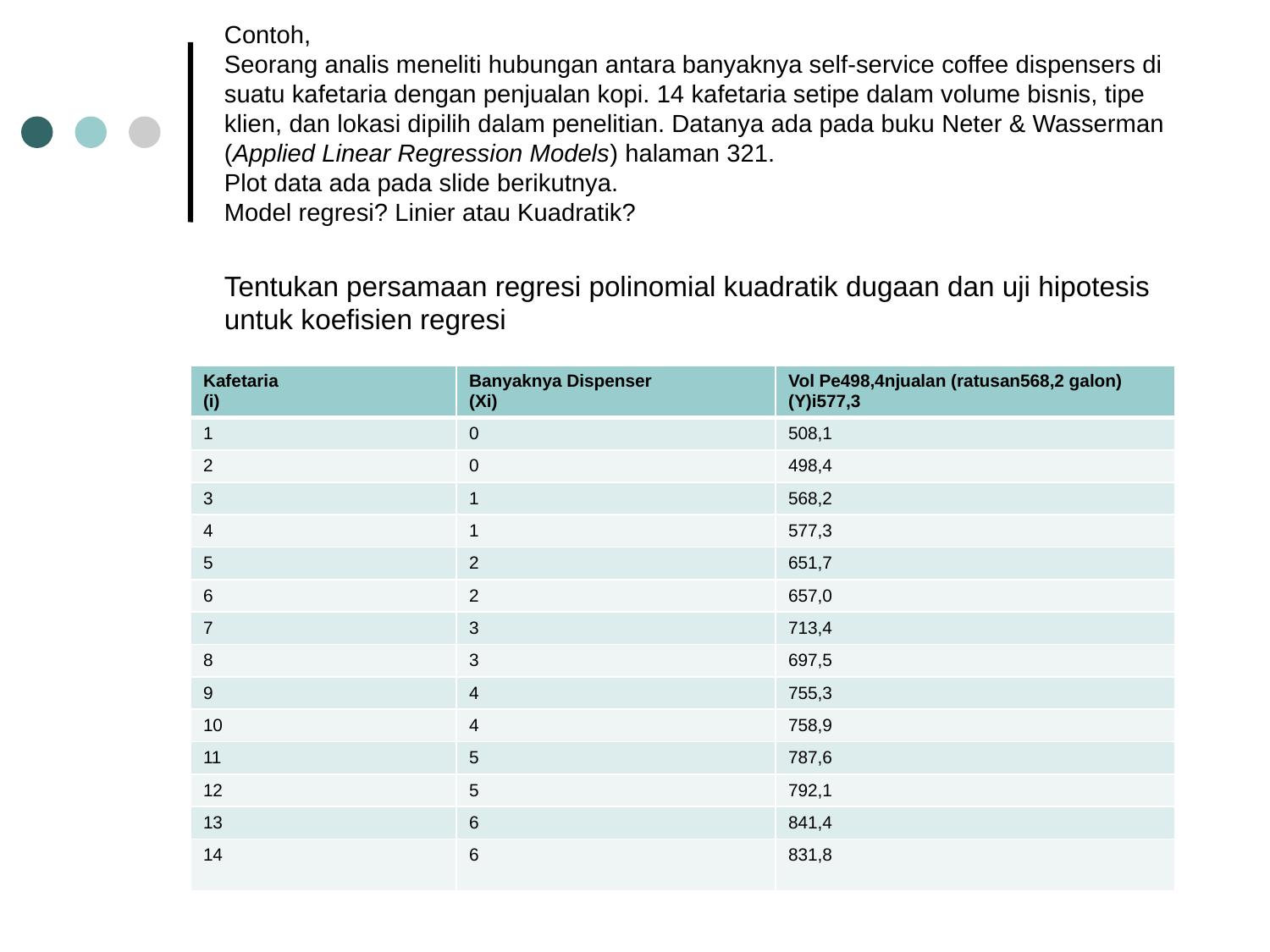

# Contoh, Seorang analis meneliti hubungan antara banyaknya self-service coffee dispensers di suatu kafetaria dengan penjualan kopi. 14 kafetaria setipe dalam volume bisnis, tipe klien, dan lokasi dipilih dalam penelitian. Datanya ada pada buku Neter & Wasserman (Applied Linear Regression Models) halaman 321. Plot data ada pada slide berikutnya. Model regresi? Linier atau Kuadratik? Tentukan persamaan regresi polinomial kuadratik dugaan dan uji hipotesis untuk koefisien regresi
| Kafetaria (i) | Banyaknya Dispenser (Xi) | Vol Pe498,4njualan (ratusan568,2 galon) (Y)i577,3 |
| --- | --- | --- |
| 1 | 0 | 508,1 |
| 2 | 0 | 498,4 |
| 3 | 1 | 568,2 |
| 4 | 1 | 577,3 |
| 5 | 2 | 651,7 |
| 6 | 2 | 657,0 |
| 7 | 3 | 713,4 |
| 8 | 3 | 697,5 |
| 9 | 4 | 755,3 |
| 10 | 4 | 758,9 |
| 11 | 5 | 787,6 |
| 12 | 5 | 792,1 |
| 13 | 6 | 841,4 |
| 14 | 6 | 831,8 |